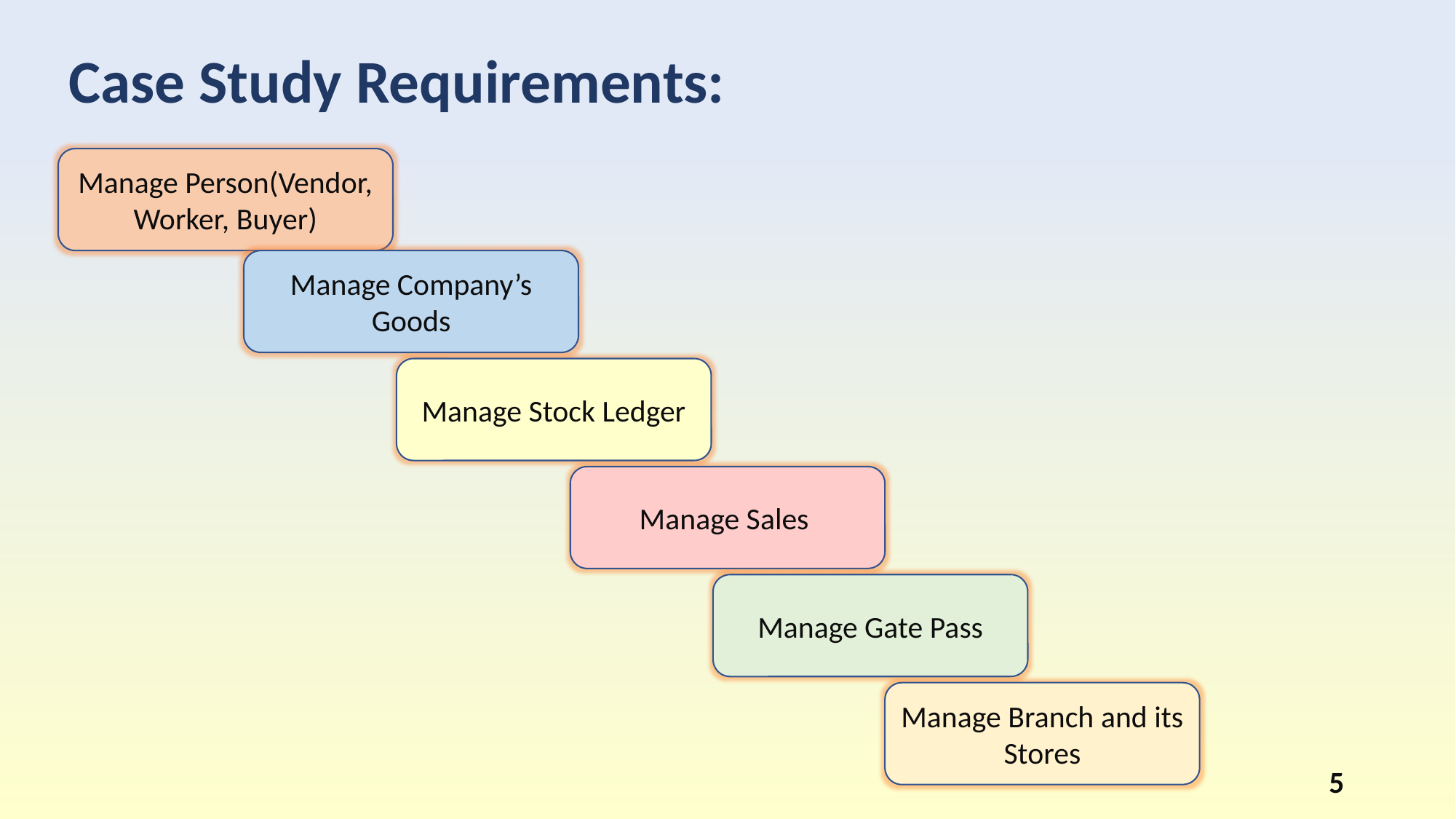

Case Study Requirements:
Manage Person(Vendor, Worker, Buyer)
Manage Company’s Goods
Manage Stock Ledger
Manage Sales
Manage Gate Pass
Manage Branch and its Stores
5